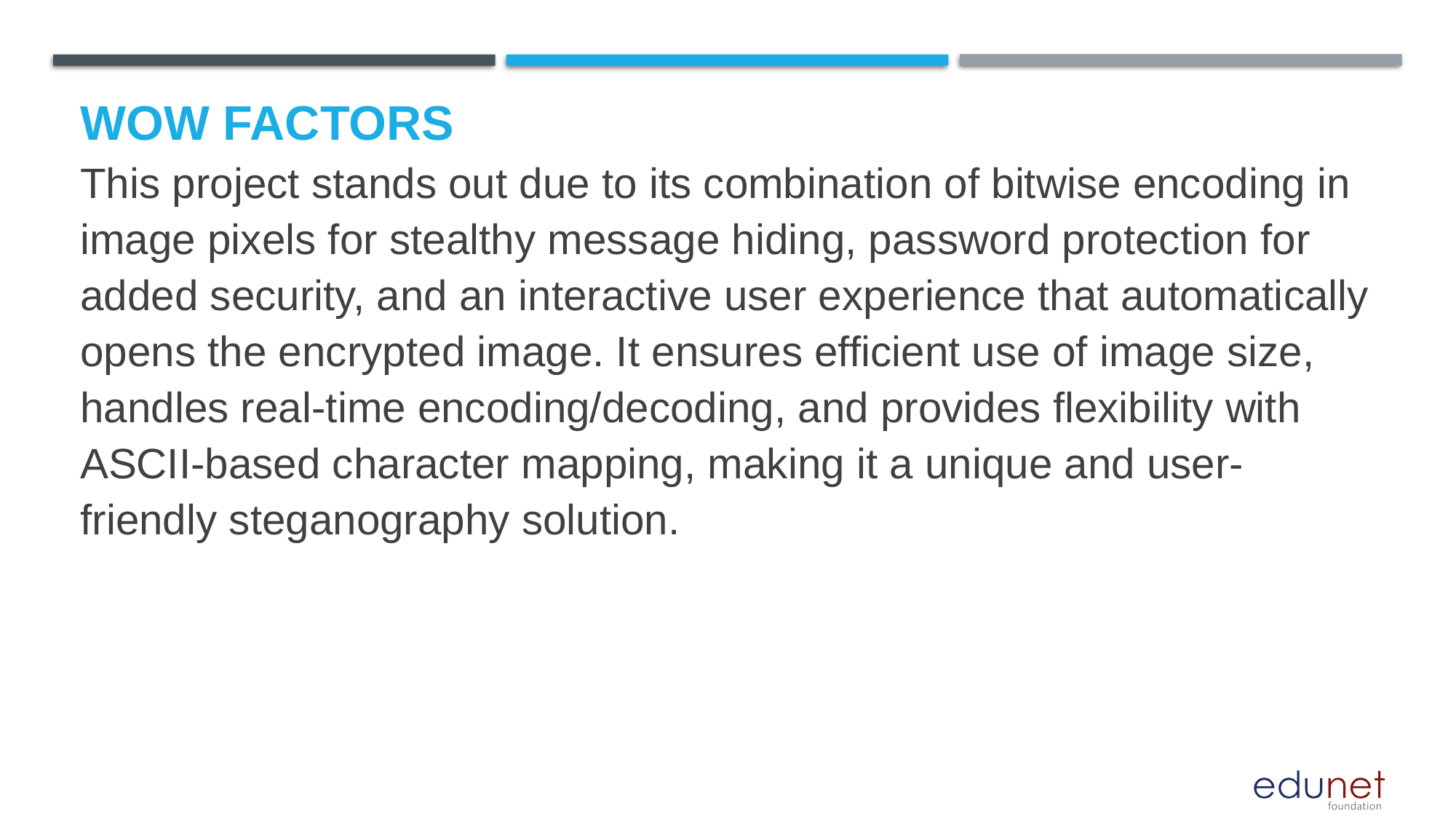

# Wow factors
This project stands out due to its combination of bitwise encoding in image pixels for stealthy message hiding, password protection for added security, and an interactive user experience that automatically opens the encrypted image. It ensures efficient use of image size, handles real-time encoding/decoding, and provides flexibility with ASCII-based character mapping, making it a unique and user-friendly steganography solution.